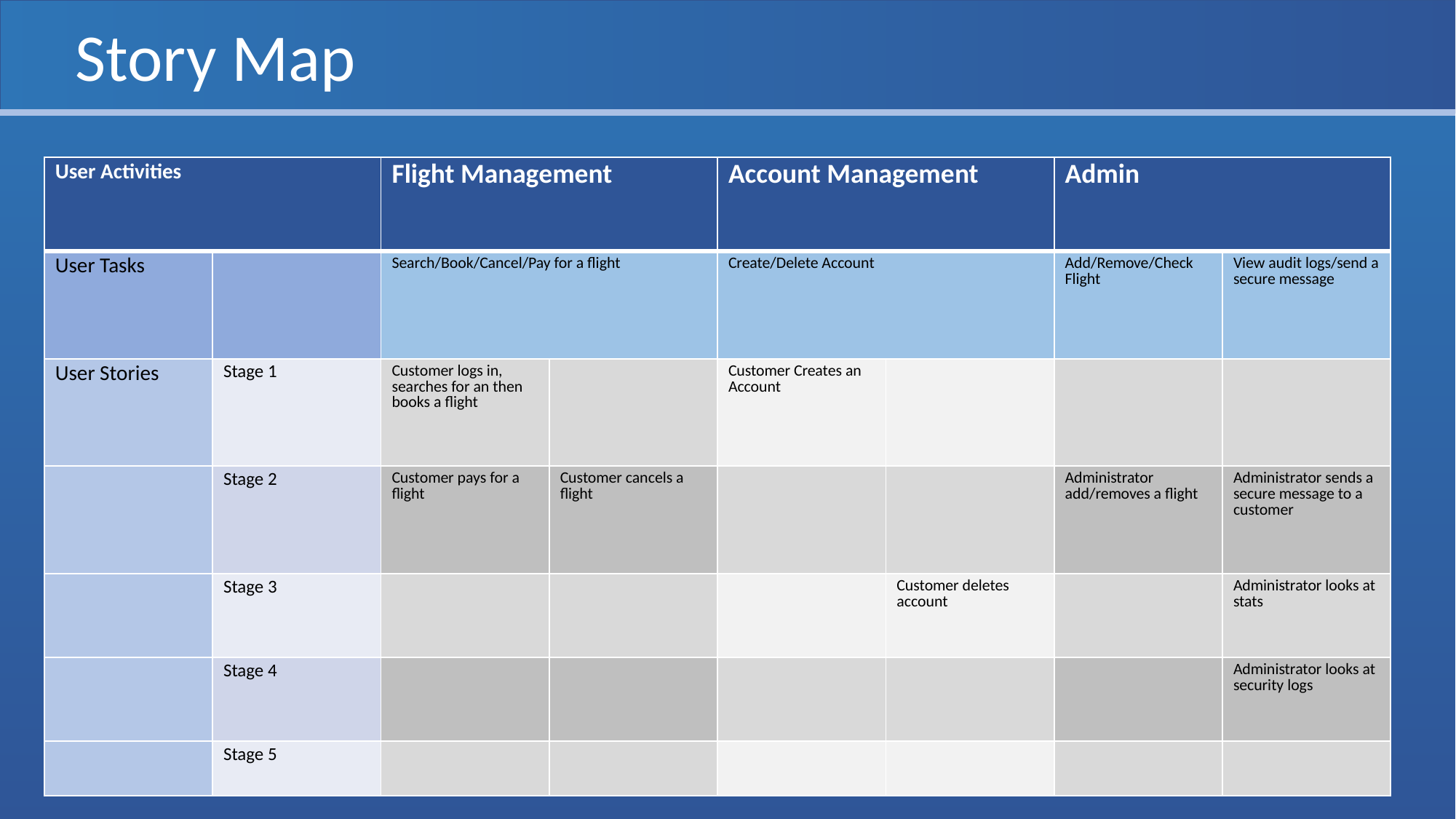

# Story Map
| User Activities |  | Flight Management |  | Account Management |  | Admin |  |
| --- | --- | --- | --- | --- | --- | --- | --- |
| User Tasks |  | Search/Book/Cancel/Pay for a flight |  | Create/Delete Account |  | Add/Remove/Check Flight | View audit logs/send a secure message |
| User Stories | Stage 1 | Customer logs in, searches for an then books a flight |  | Customer Creates an Account |  |  |  |
|  | Stage 2 | Customer pays for a flight | Customer cancels a flight |  |  | Administrator add/removes a flight | Administrator sends a secure message to a customer |
|  | Stage 3 |  |  |  | Customer deletes account |  | Administrator looks at stats |
|  | Stage 4 |  |  |  |  |  | Administrator looks at security logs |
|  | Stage 5 |  |  |  |  |  |  |
User activities

User tasks

User stories

Account management
Flight management
Admin
View audit logs / send a secure message
Add/remove/check flights
Create / Delete account
Search / Book / Cancel / Pay for a flight
Customer creates an account
Customer logs in, searches for an then books a flight
Stage 1
Administrator adds/removes a flight
Administrator sends a secure message to a customer
Customer cancels a flight
Customer pays for a flight
Stage 2
Stage 3
Customer deletes account
Administrator looks at stats
Administrator looks at security logs
Stage 4